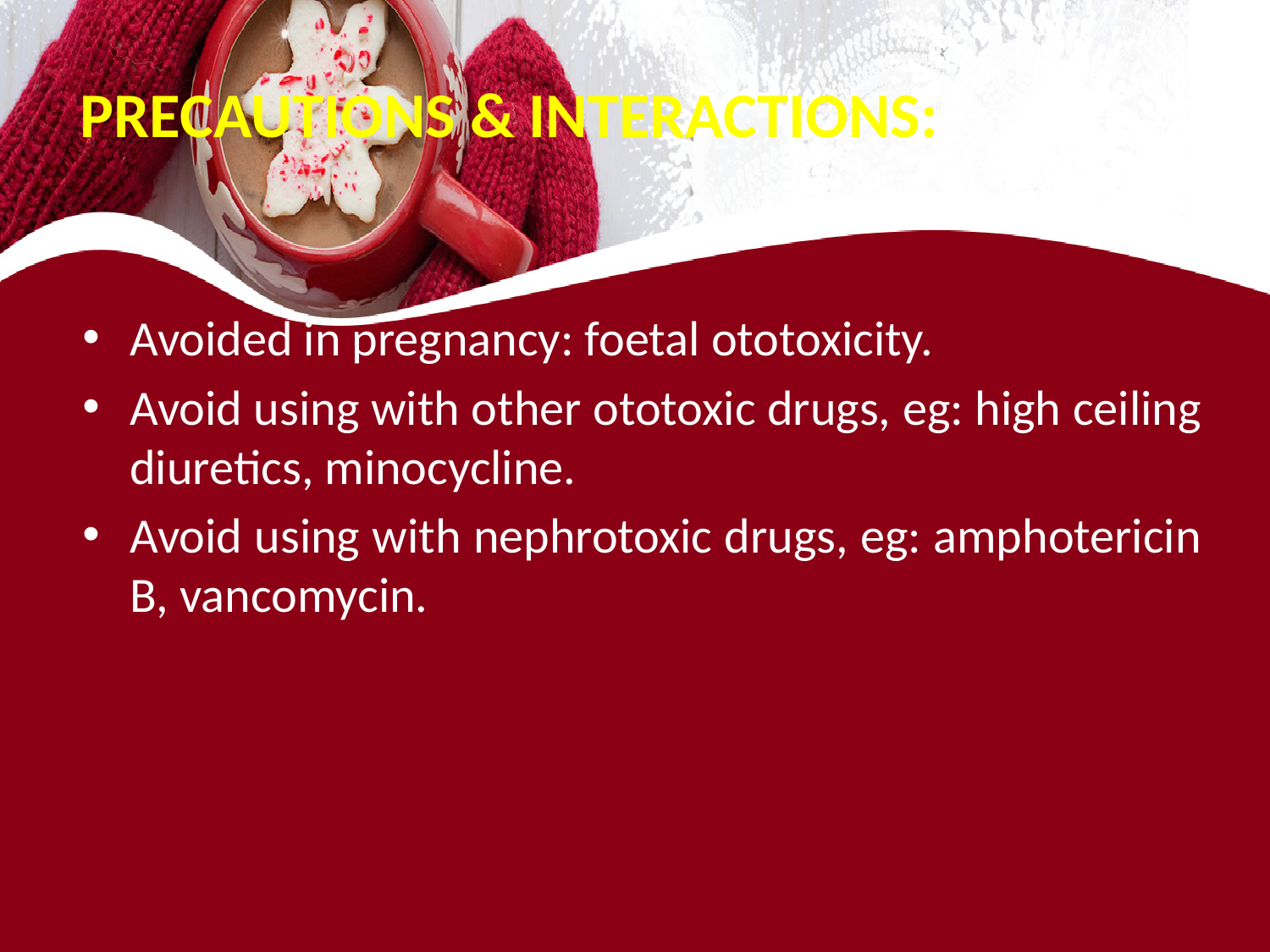

# PRECAUTIONS & INTERACTIONS:
Avoided in pregnancy: foetal ototoxicity.
Avoid using with other ototoxic drugs, eg: high ceiling diuretics, minocycline.
Avoid using with nephrotoxic drugs, eg: amphotericin B, vancomycin.